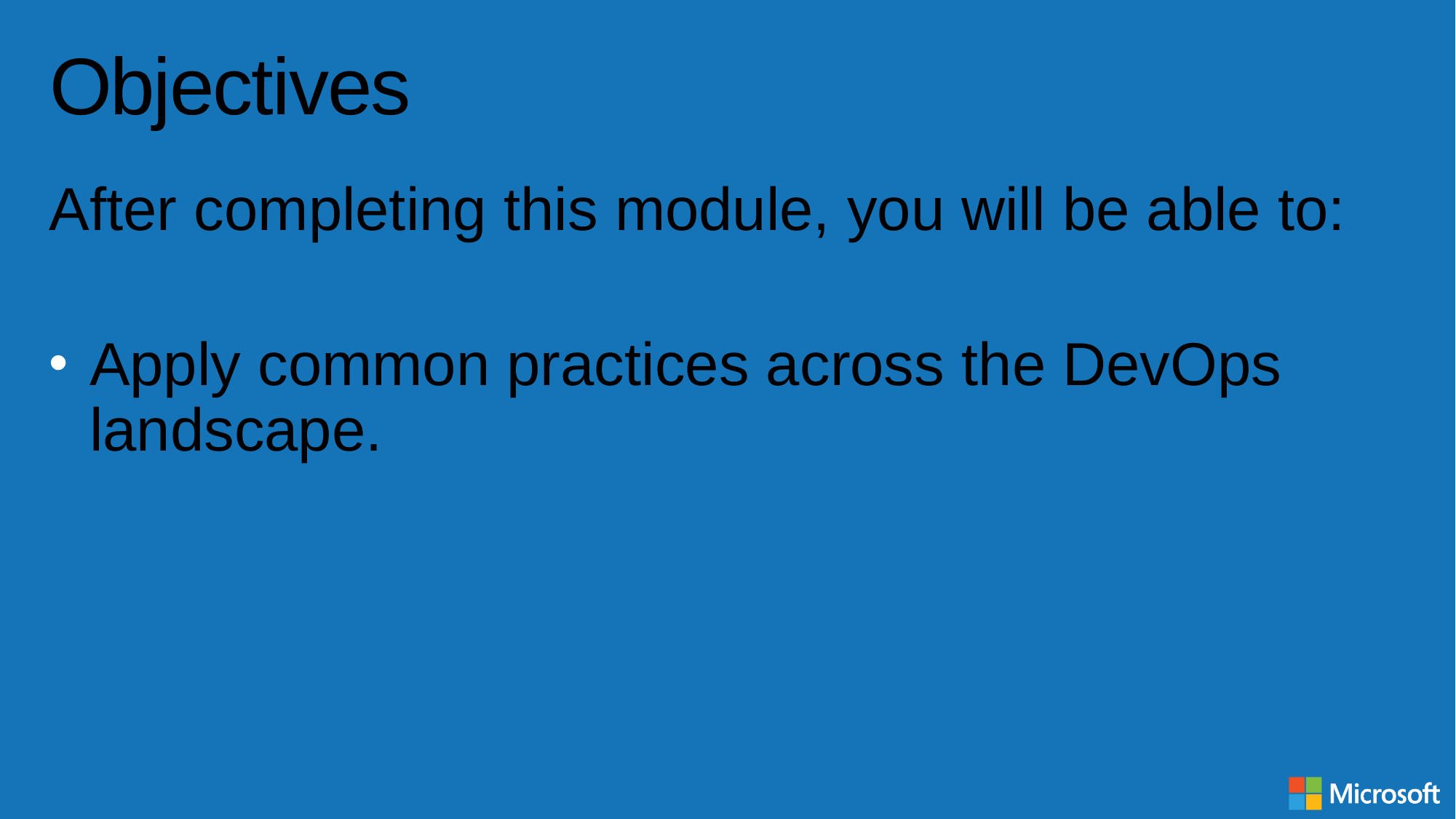

# Objectives
After completing this module, you will be able to:

Apply common practices across the DevOps landscape.